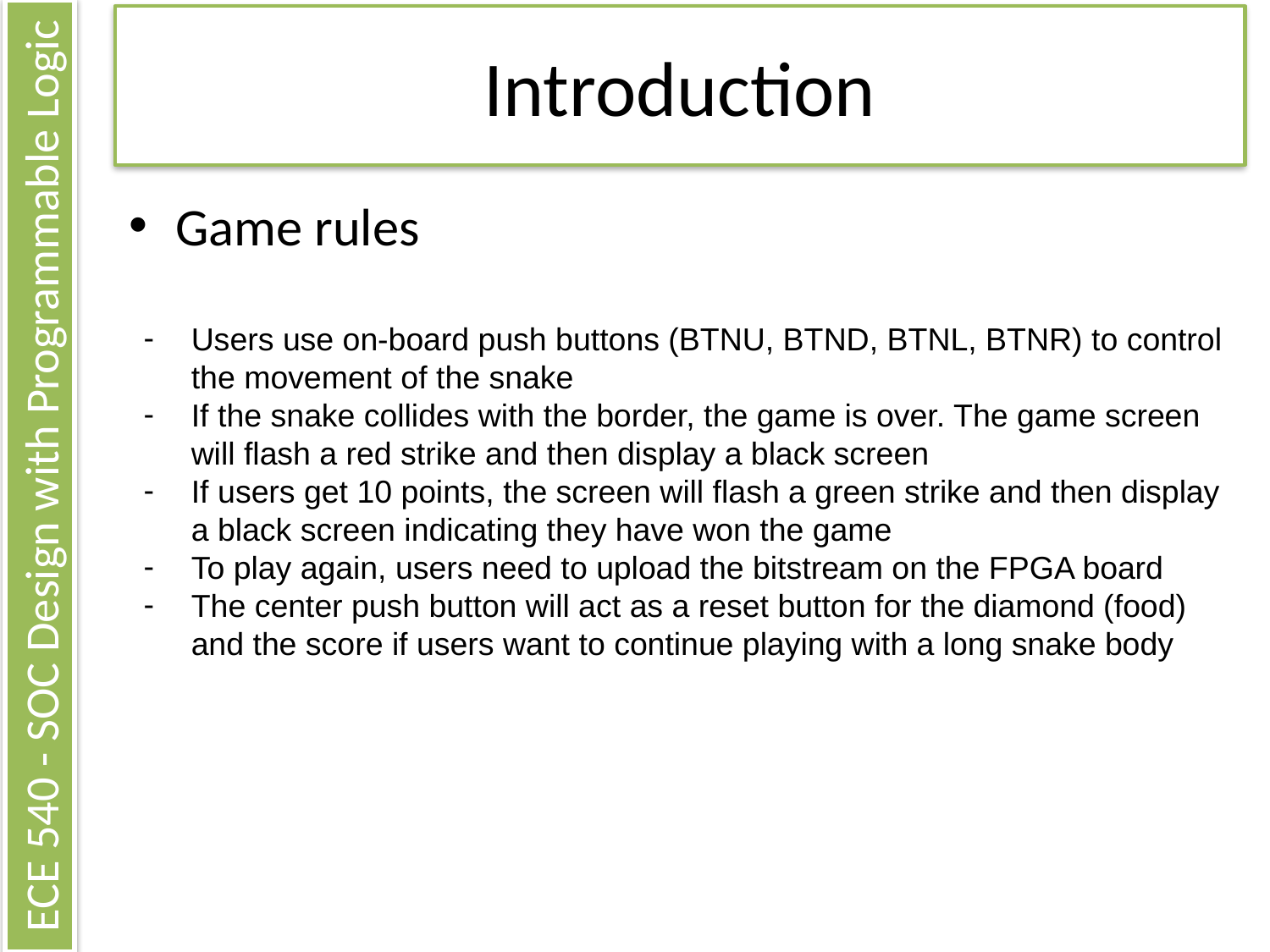

# Introduction
Game rules

Users use on-board push buttons (BTNU, BTND, BTNL, BTNR) to control the movement of the snake
If the snake collides with the border, the game is over. The game screen will flash a red strike and then display a black screen
If users get 10 points, the screen will flash a green strike and then display a black screen indicating they have won the game
To play again, users need to upload the bitstream on the FPGA board
The center push button will act as a reset button for the diamond (food) and the score if users want to continue playing with a long snake body